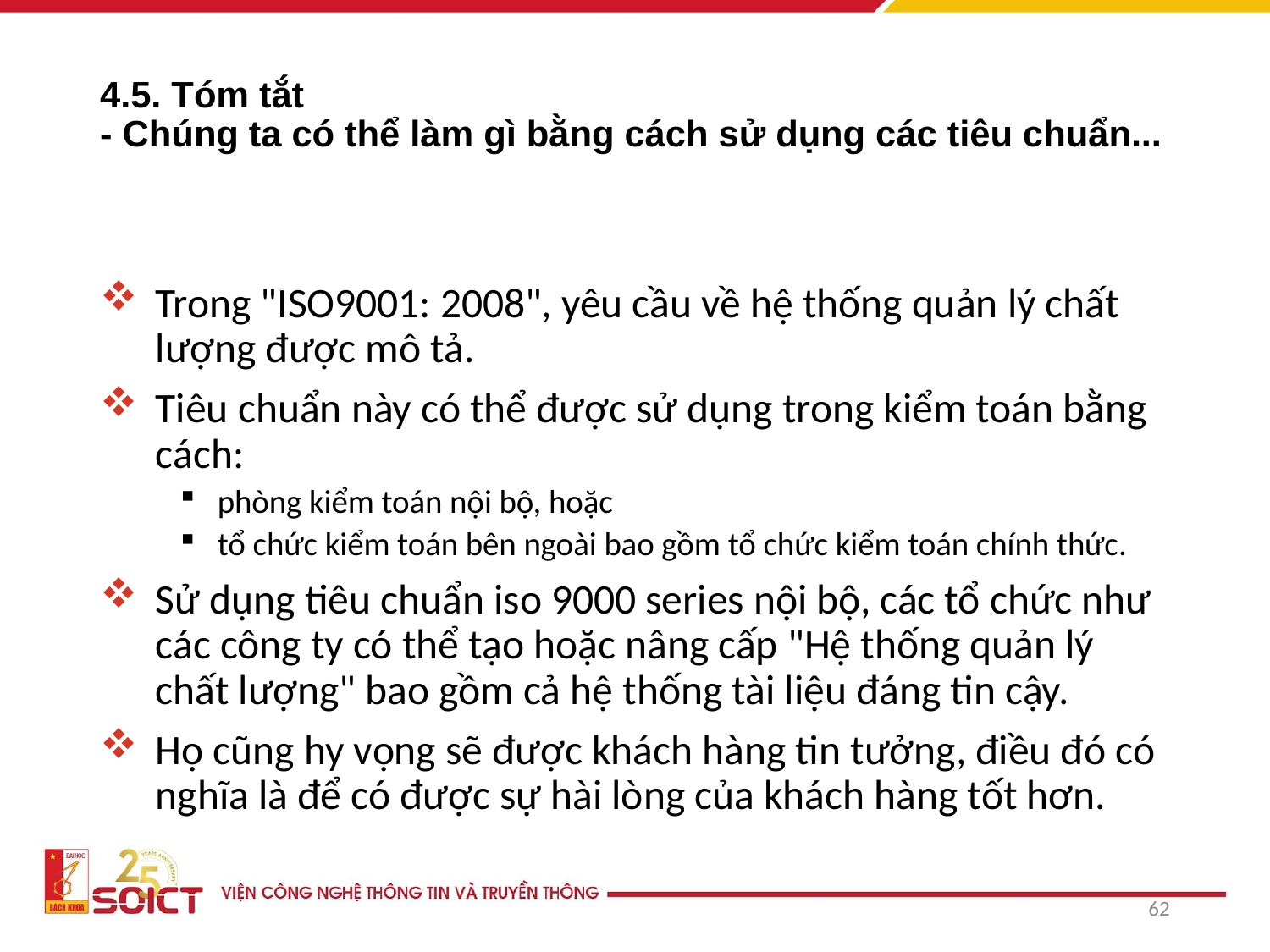

# 4.5. Tóm tắt - Chúng ta có thể làm gì bằng cách sử dụng các tiêu chuẩn...
Trong "ISO9001: 2008", yêu cầu về hệ thống quản lý chất lượng được mô tả.
Tiêu chuẩn này có thể được sử dụng trong kiểm toán bằng cách:
phòng kiểm toán nội bộ, hoặc
tổ chức kiểm toán bên ngoài bao gồm tổ chức kiểm toán chính thức.
Sử dụng tiêu chuẩn iso 9000 series nội bộ, các tổ chức như các công ty có thể tạo hoặc nâng cấp "Hệ thống quản lý chất lượng" bao gồm cả hệ thống tài liệu đáng tin cậy.
Họ cũng hy vọng sẽ được khách hàng tin tưởng, điều đó có nghĩa là để có được sự hài lòng của khách hàng tốt hơn.

62